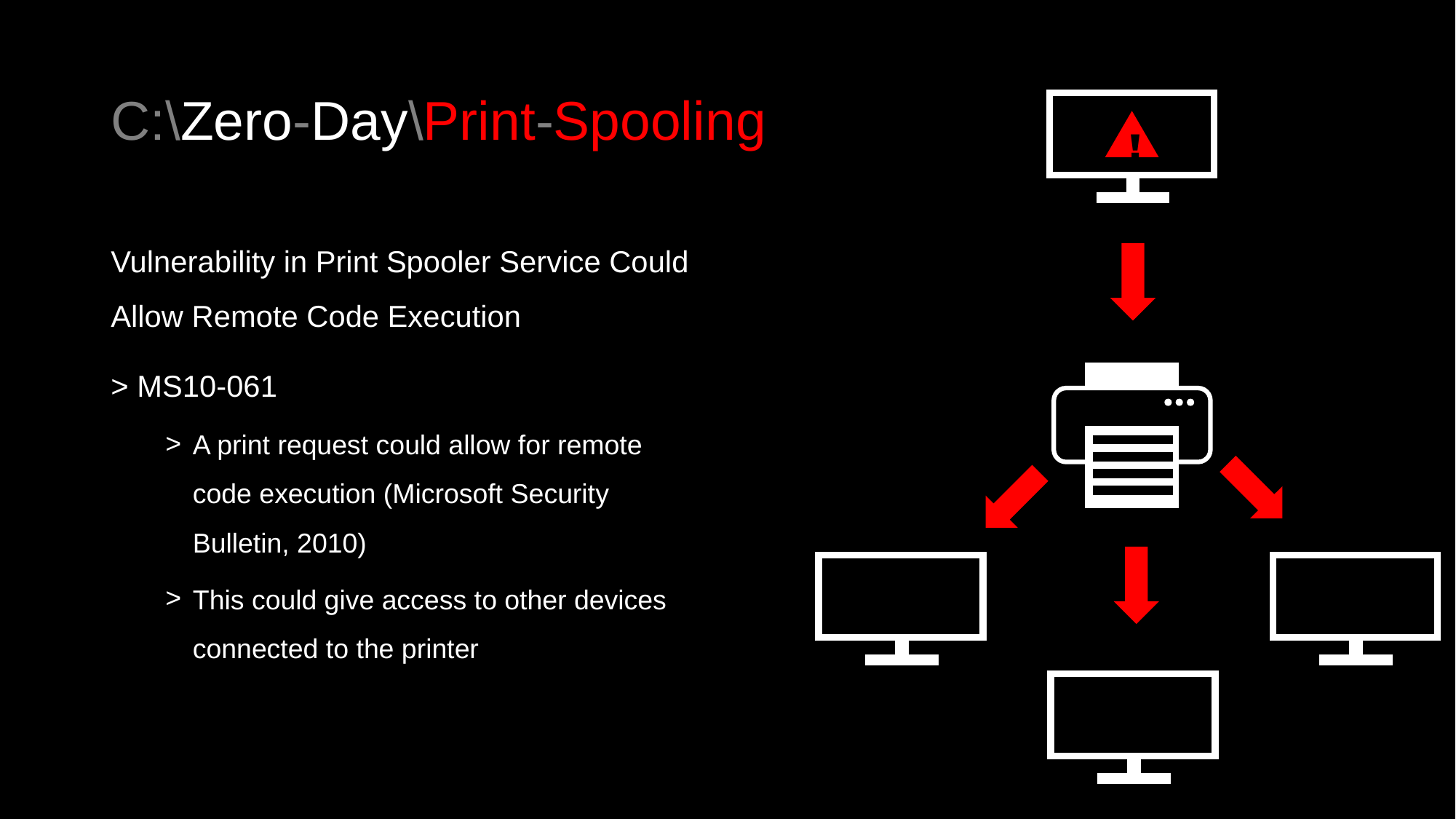

# C:\Zero-Day\Print-Spooling

!

Vulnerability in Print Spooler Service Could Allow Remote Code Execution
> MS10-061
A print request could allow for remote
code execution (Microsoft Security Bulletin, 2010)
This could give access to other devices connected to the printer